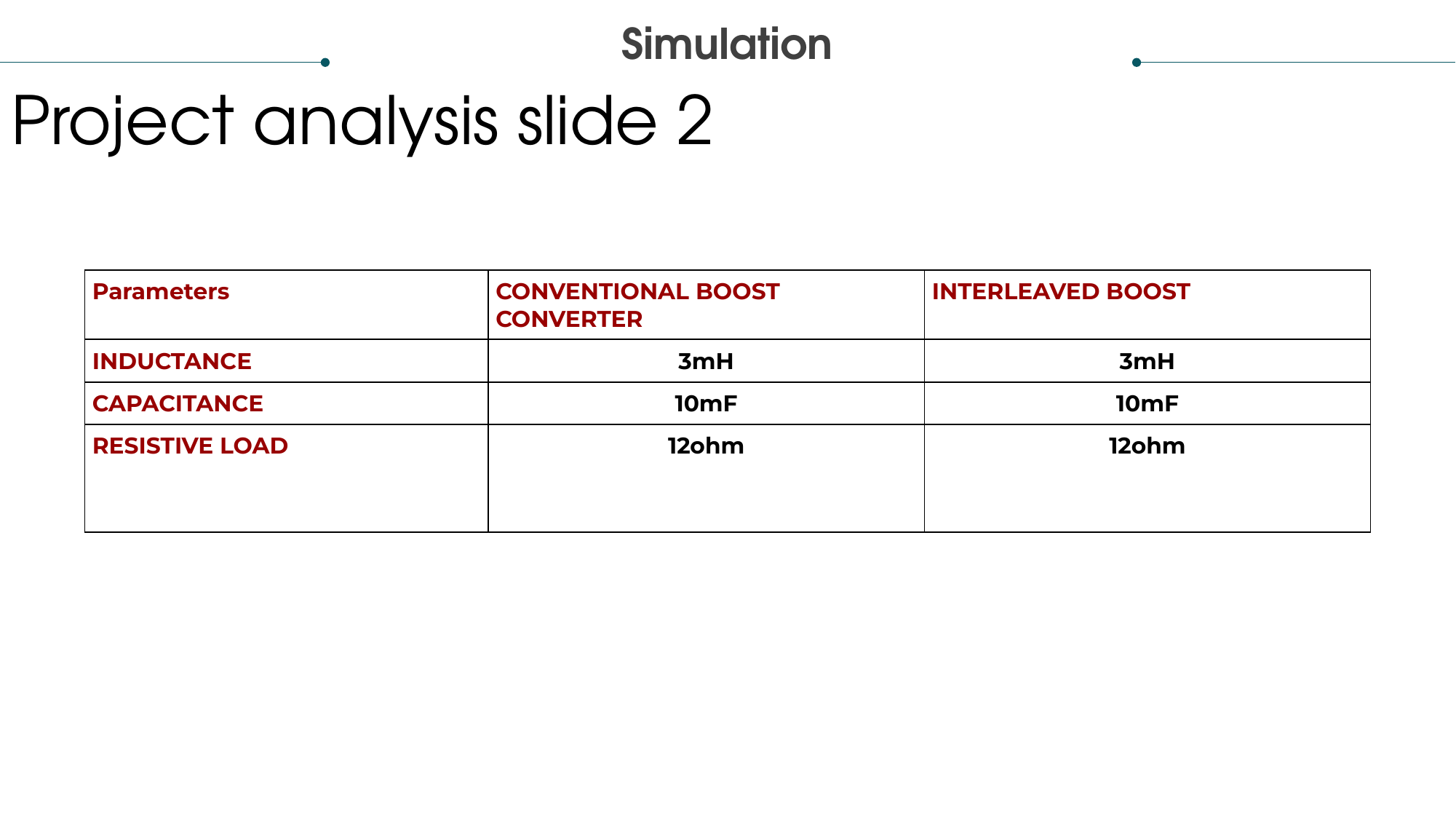

Simulation
Project analysis slide 2
| Parameters | CONVENTIONAL BOOST CONVERTER | INTERLEAVED BOOST |
| --- | --- | --- |
| INDUCTANCE | 3mH | 3mH |
| CAPACITANCE | 10mF | 10mF |
| RESISTIVE LOAD | 12ohm | 12ohm |